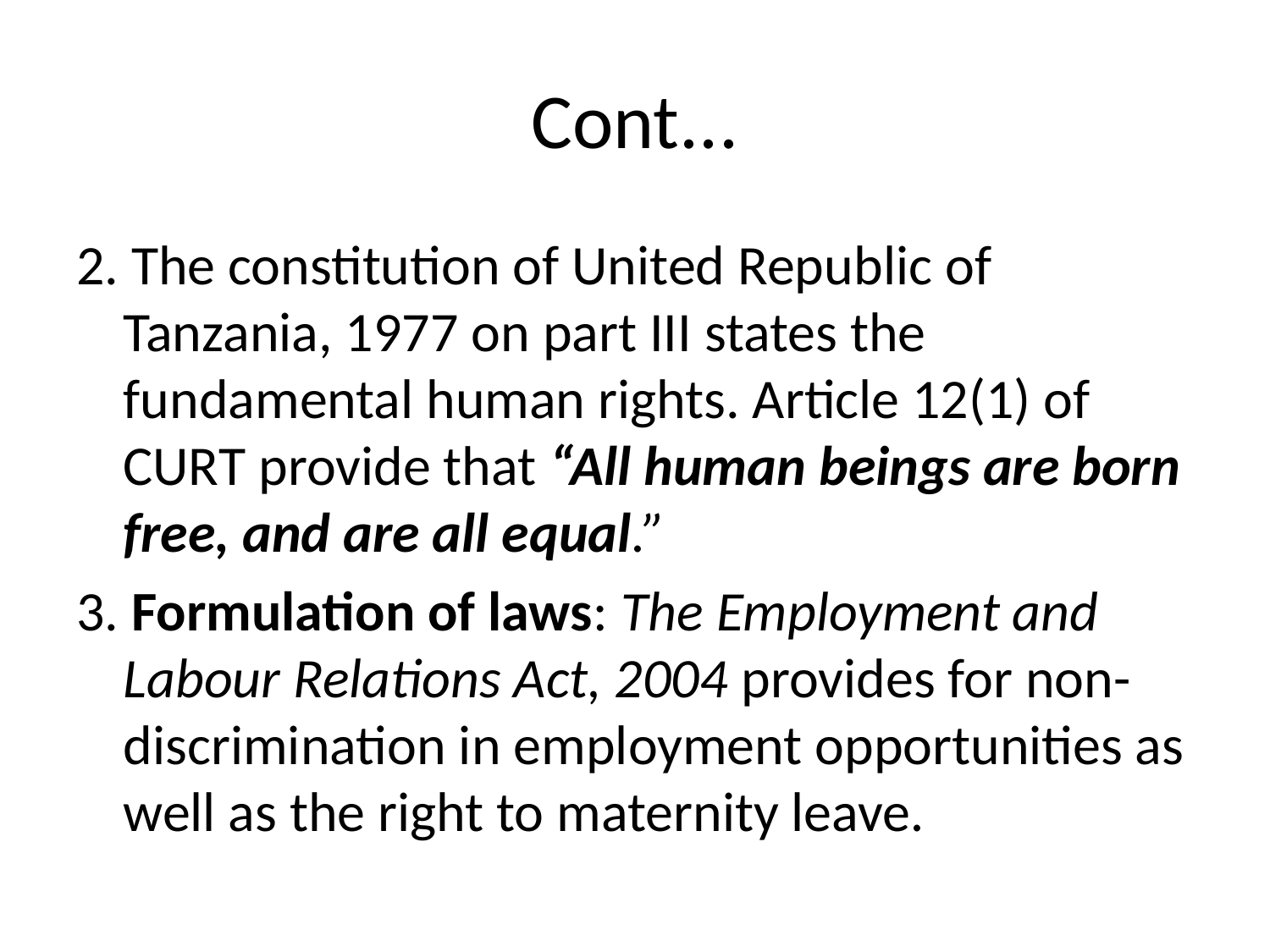

# Cont...
2. The constitution of United Republic of Tanzania, 1977 on part III states the fundamental human rights. Article 12(1) of CURT provide that “All human beings are born free, and are all equal.”
3. Formulation of laws: The Employment and Labour Relations Act, 2004 provides for non-discrimination in employment opportunities as well as the right to maternity leave.